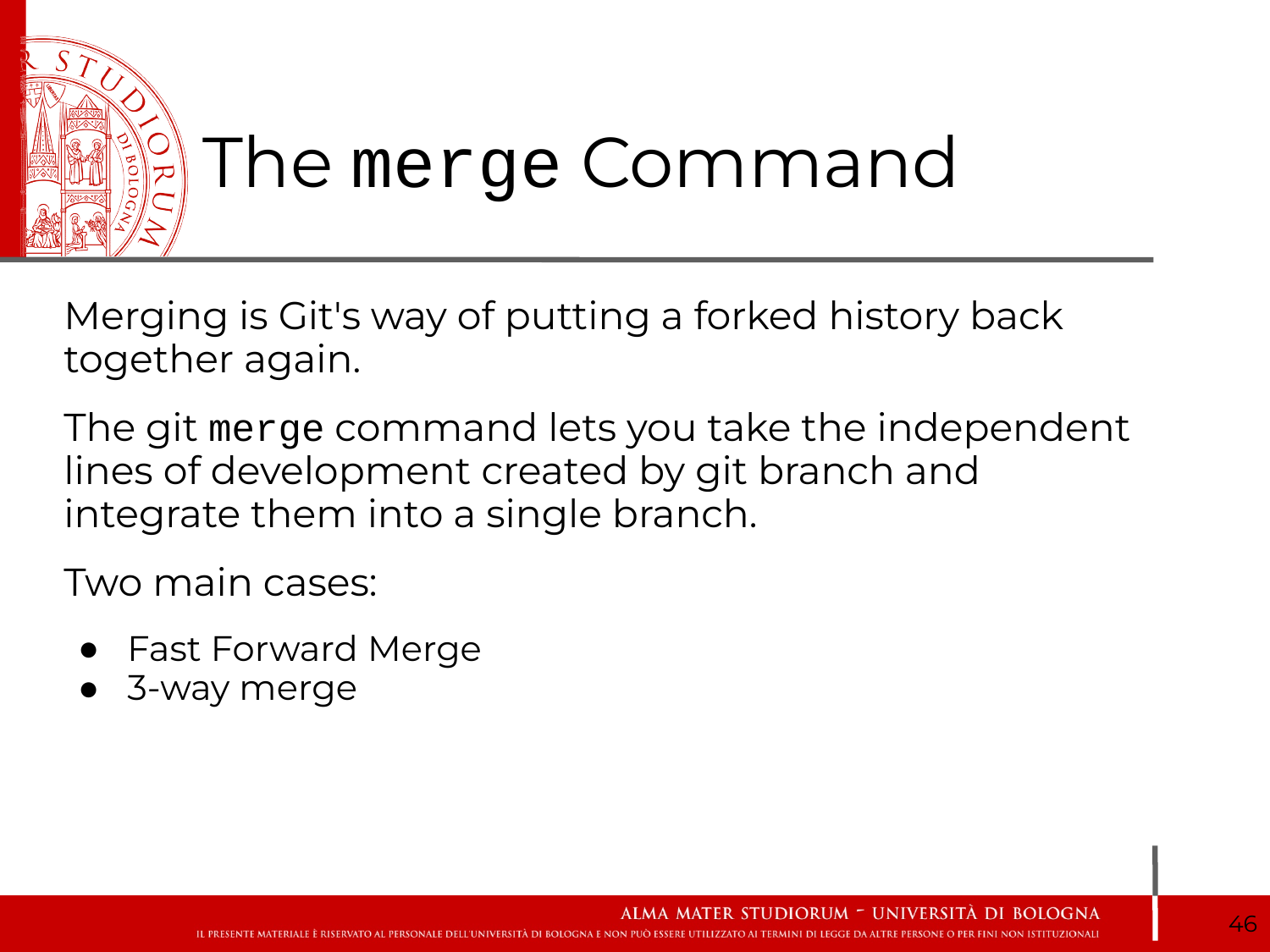

# The merge Command
Merging is Git's way of putting a forked history back together again.
The git merge command lets you take the independent lines of development created by git branch and integrate them into a single branch.
Two main cases:
Fast Forward Merge
3-way merge
46